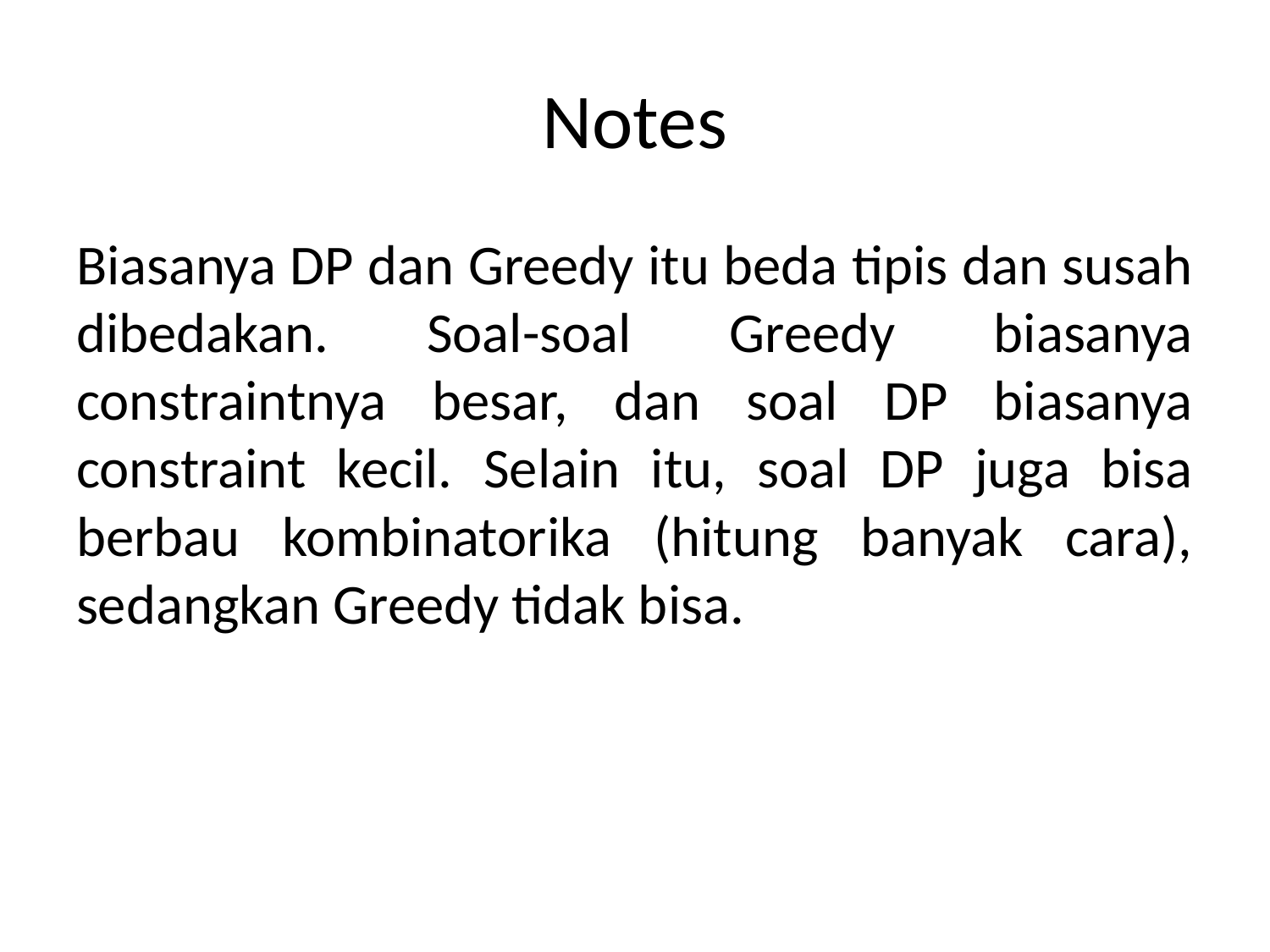

# Notes
Biasanya DP dan Greedy itu beda tipis dan susah dibedakan. Soal-soal Greedy biasanya constraintnya besar, dan soal DP biasanya constraint kecil. Selain itu, soal DP juga bisa berbau kombinatorika (hitung banyak cara), sedangkan Greedy tidak bisa.